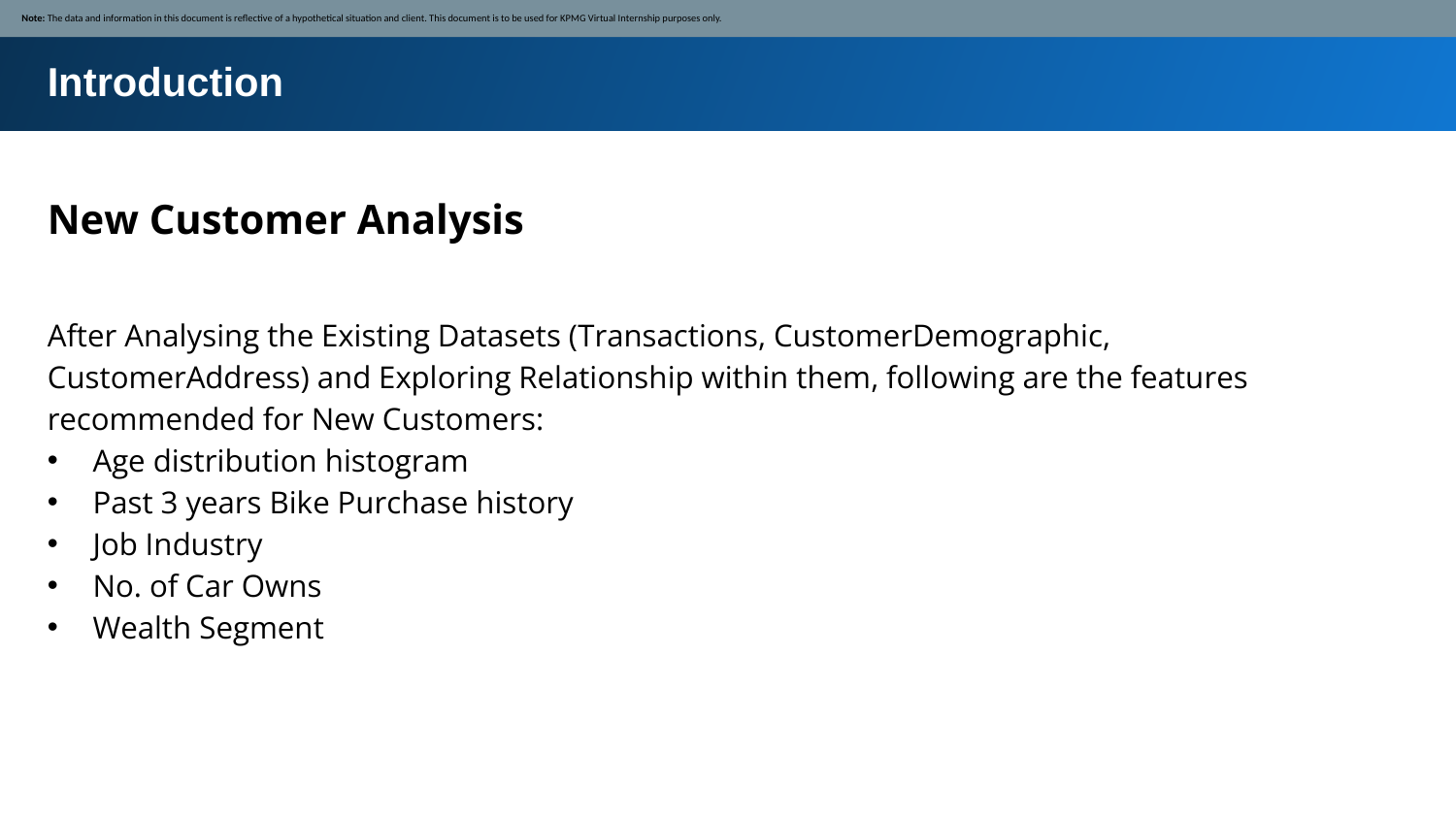

Note: The data and information in this document is reflective of a hypothetical situation and client. This document is to be used for KPMG Virtual Internship purposes only.
Introduction
New Customer Analysis
After Analysing the Existing Datasets (Transactions, CustomerDemographic, CustomerAddress) and Exploring Relationship within them, following are the features recommended for New Customers:
Age distribution histogram
Past 3 years Bike Purchase history
Job Industry
No. of Car Owns
Wealth Segment